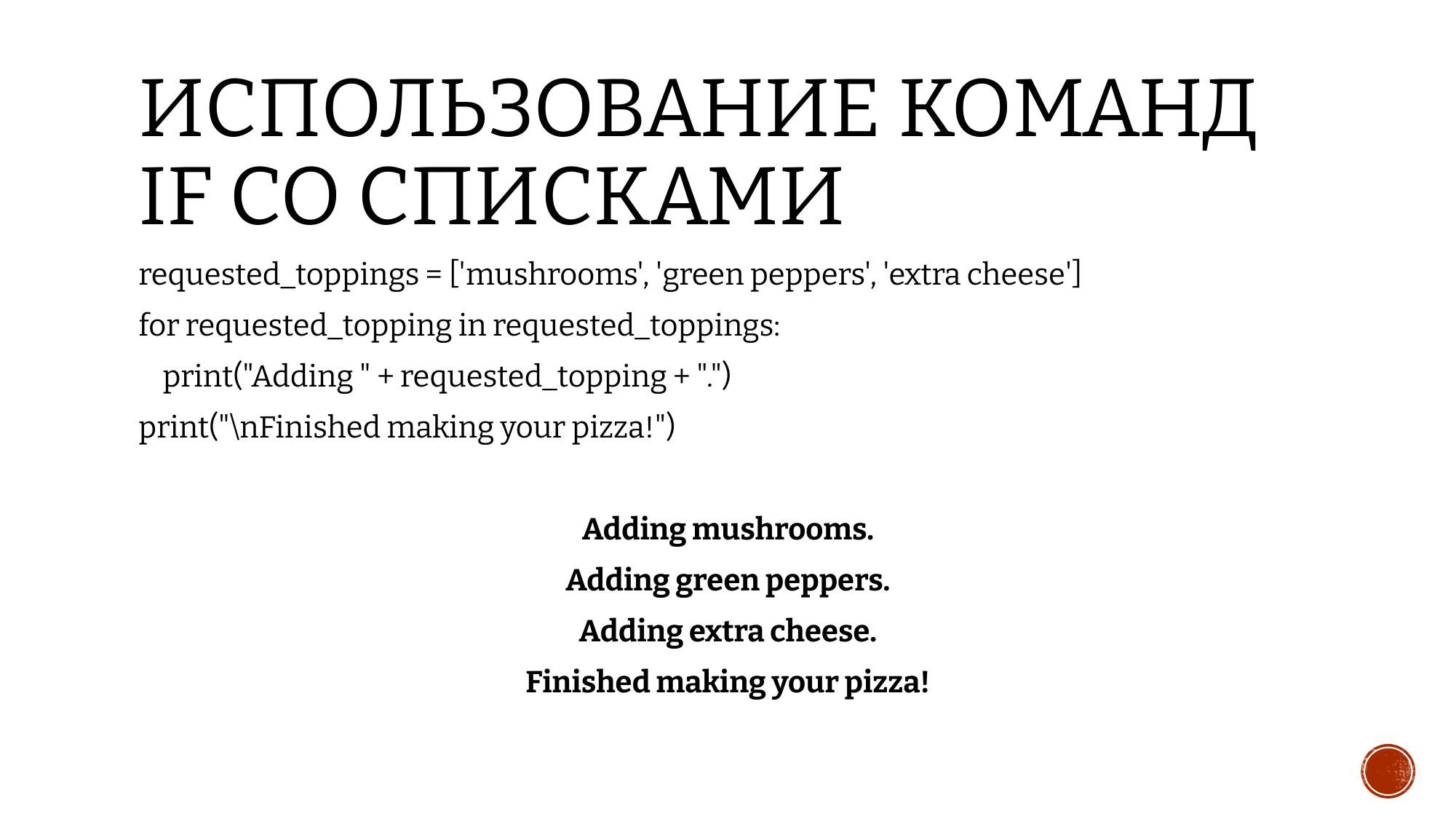

# Использование команд if со списками
requested_toppings = ['mushrooms', 'green peppers', 'extra cheese']
for requested_topping in requested_toppings:
    print("Adding " + requested_topping + ".")
print("\nFinished making your pizza!")

Adding mushrooms.
Adding green peppers.
Adding extra cheese.
Finished making your pizza!